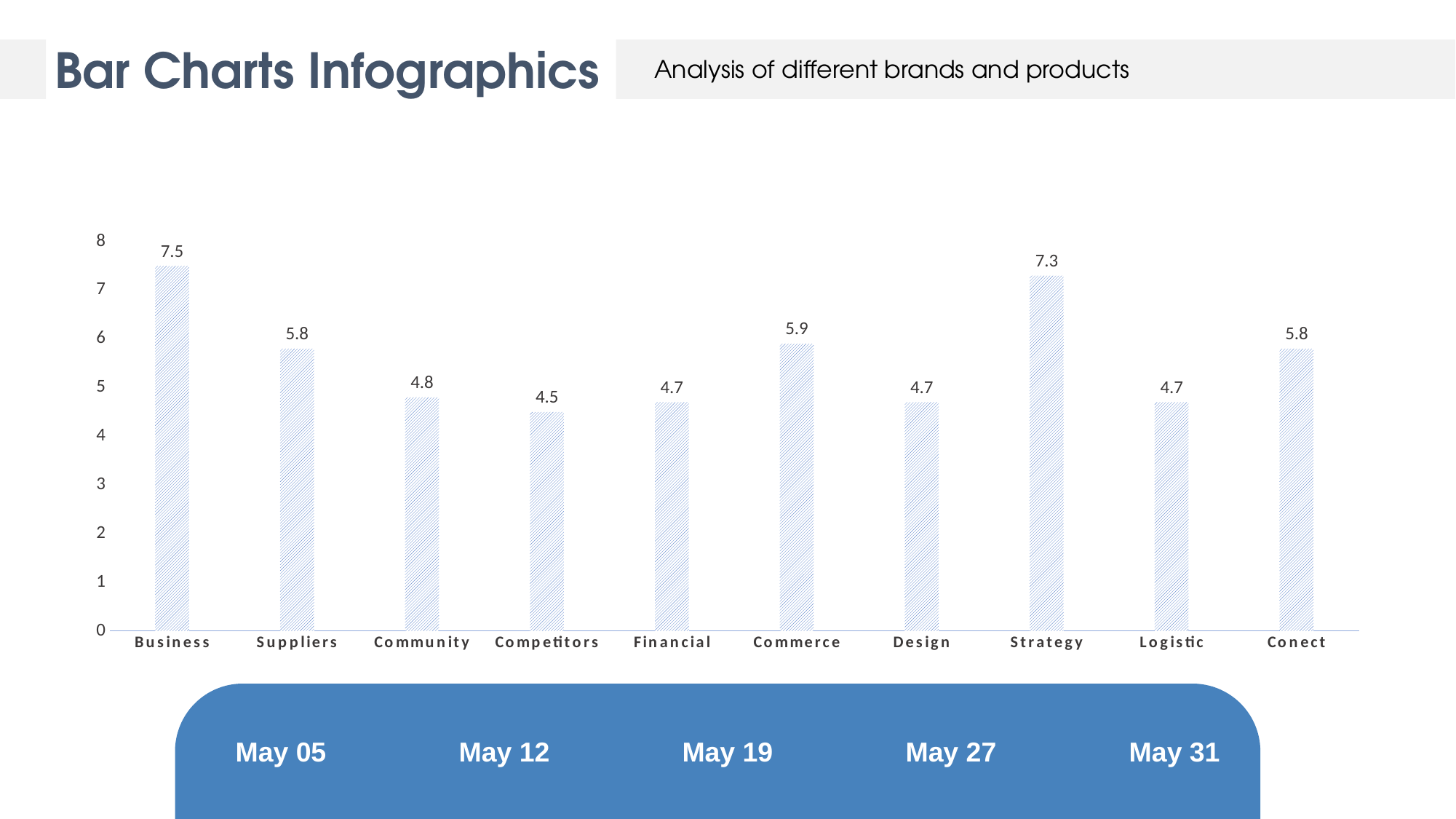

Bar Charts Infographics

Analysis of different brands and products

### Chart

| Category | Series 1 |
|---|---|
| Business | 7.5 |
| Suppliers | 5.8 |
| Community | 4.8 |
| Competitors | 4.5 |
| Financial | 4.7 |
| Commerce | 5.9 |
| Design | 4.7 |
| Strategy | 7.3 |
| Logistic | 4.7 |
| Conect | 5.8 |
May 05
May 12
May 19
May 27
May 31